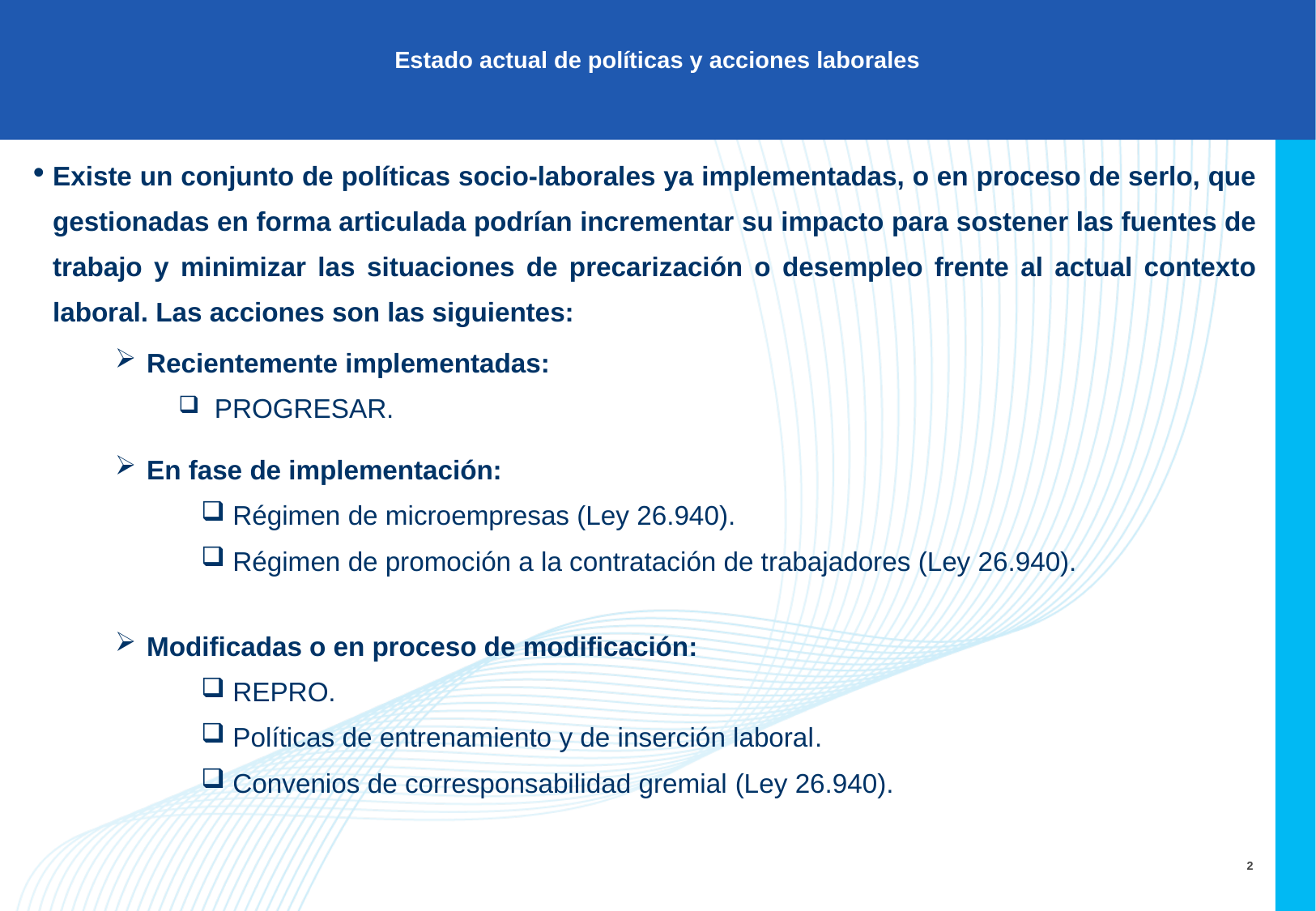

Estado actual de políticas y acciones laborales
Existe un conjunto de políticas socio-laborales ya implementadas, o en proceso de serlo, que gestionadas en forma articulada podrían incrementar su impacto para sostener las fuentes de trabajo y minimizar las situaciones de precarización o desempleo frente al actual contexto laboral. Las acciones son las siguientes:

 Recientemente implementadas:
 PROGRESAR.

 En fase de implementación:
 Régimen de microempresas (Ley 26.940).
 Régimen de promoción a la contratación de trabajadores (Ley 26.940).

 Modificadas o en proceso de modificación:
 REPRO.
 Políticas de entrenamiento y de inserción laboral.
 Convenios de corresponsabilidad gremial (Ley 26.940).